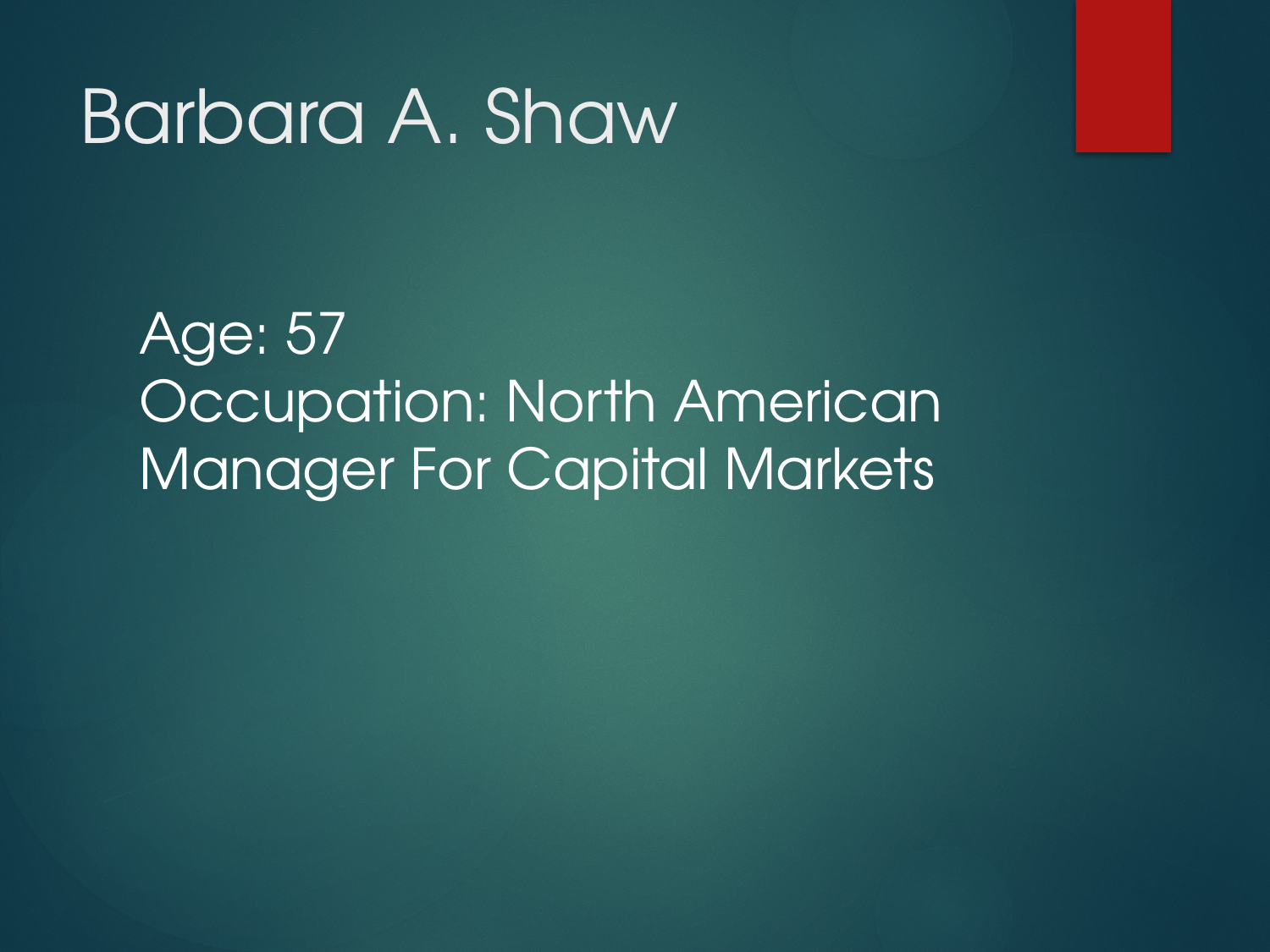

# Barbara A. Shaw

Age: 57
Occupation: North American Manager For Capital Markets